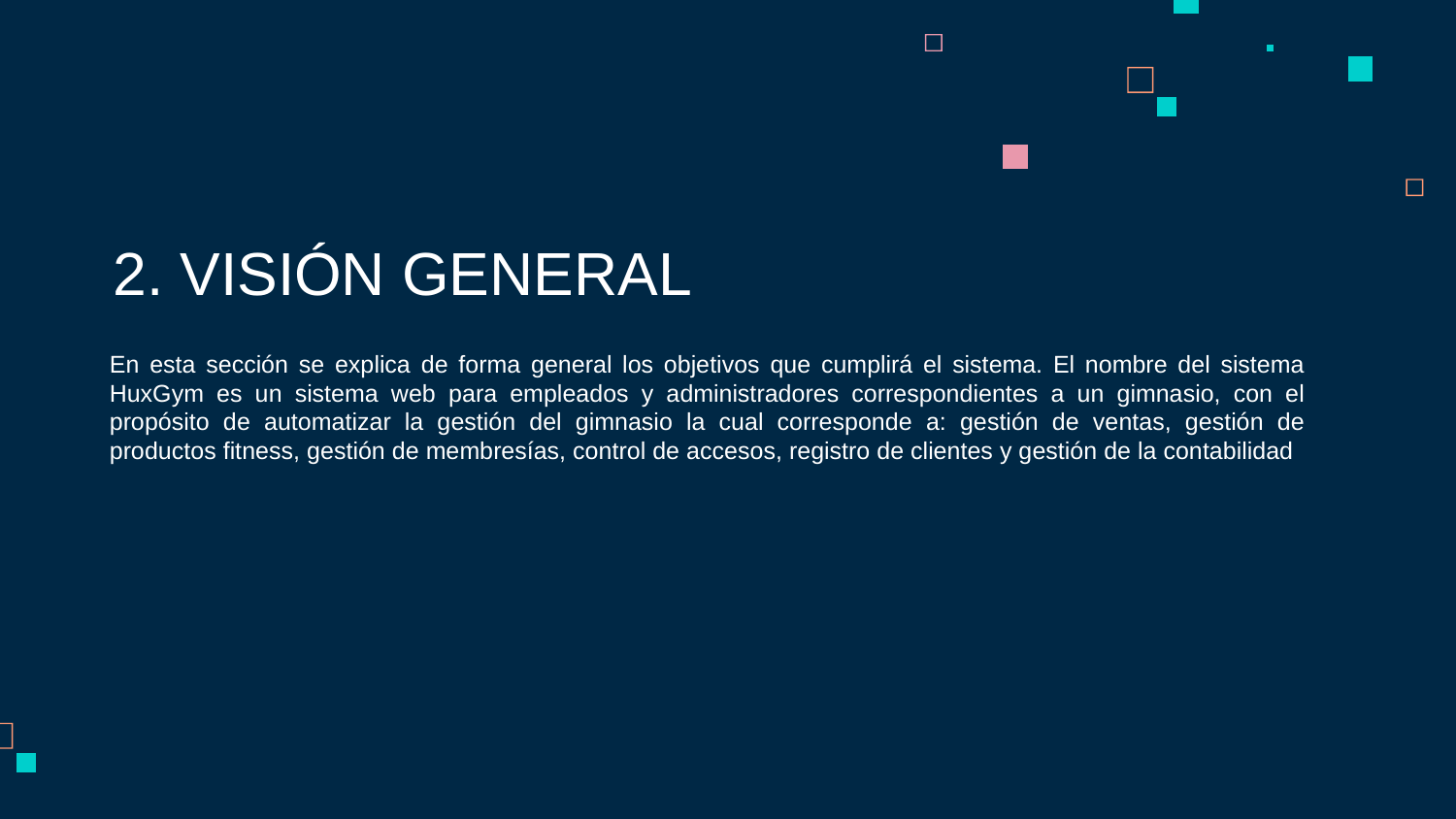

# 2. VISIÓN GENERAL
En esta sección se explica de forma general los objetivos que cumplirá el sistema. El nombre del sistema HuxGym es un sistema web para empleados y administradores correspondientes a un gimnasio, con el propósito de automatizar la gestión del gimnasio la cual corresponde a: gestión de ventas, gestión de productos fitness, gestión de membresías, control de accesos, registro de clientes y gestión de la contabilidad